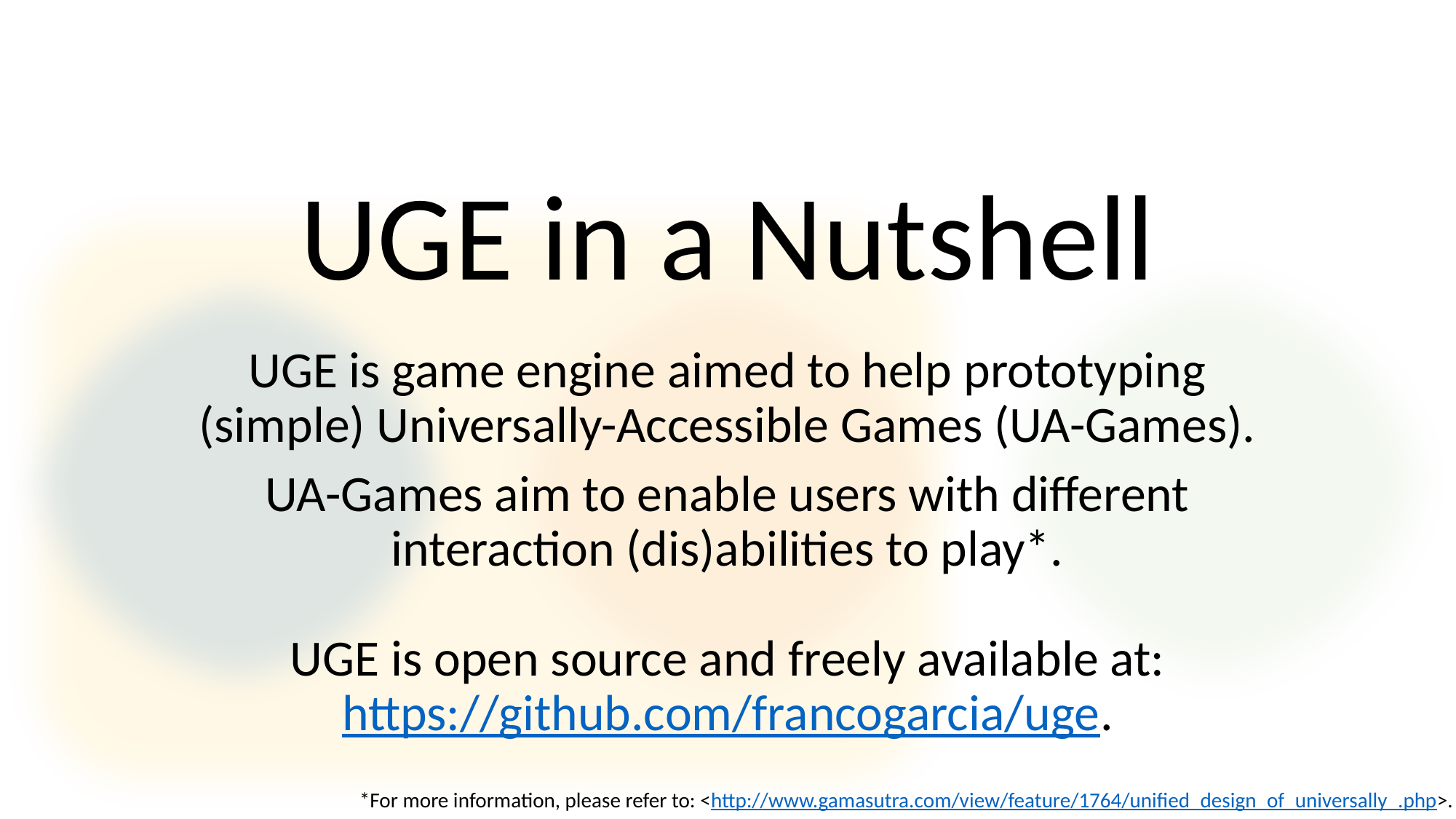

# UGE in a Nutshell

UGE is game engine aimed to help prototyping (simple) Universally-Accessible Games (UA-Games).
UA-Games aim to enable users with different interaction (dis)abilities to play*.
UGE is open source and freely available at:
https://github.com/francogarcia/uge.
*For more information, please refer to: <http://www.gamasutra.com/view/feature/1764/unified_design_of_universally_.php>.